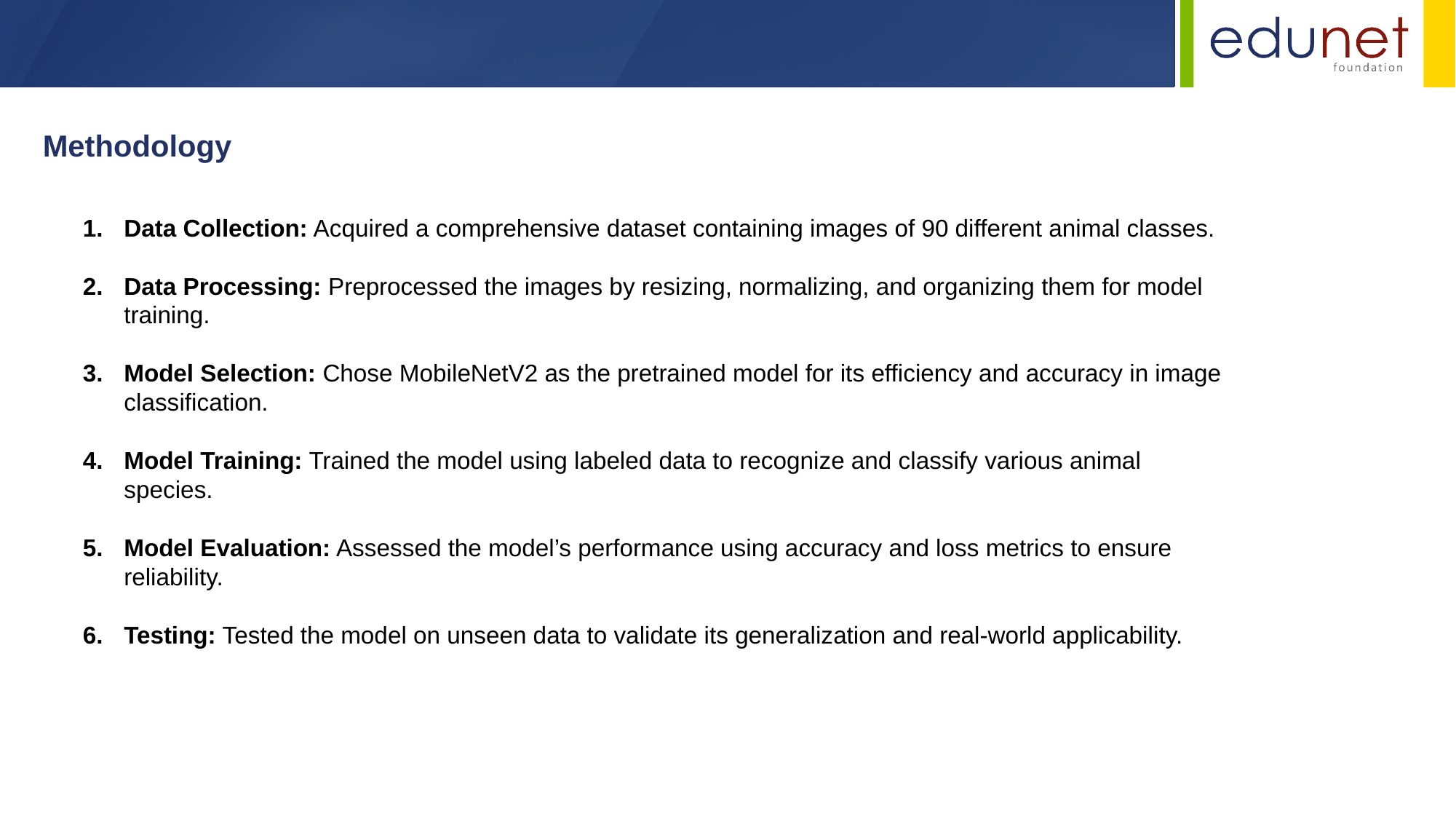

Methodology
Data Collection: Acquired a comprehensive dataset containing images of 90 different animal classes.

Data Processing: Preprocessed the images by resizing, normalizing, and organizing them for model training.

Model Selection: Chose MobileNetV2 as the pretrained model for its efficiency and accuracy in image classification.

Model Training: Trained the model using labeled data to recognize and classify various animal species.

Model Evaluation: Assessed the model’s performance using accuracy and loss metrics to ensure reliability.

Testing: Tested the model on unseen data to validate its generalization and real-world applicability.